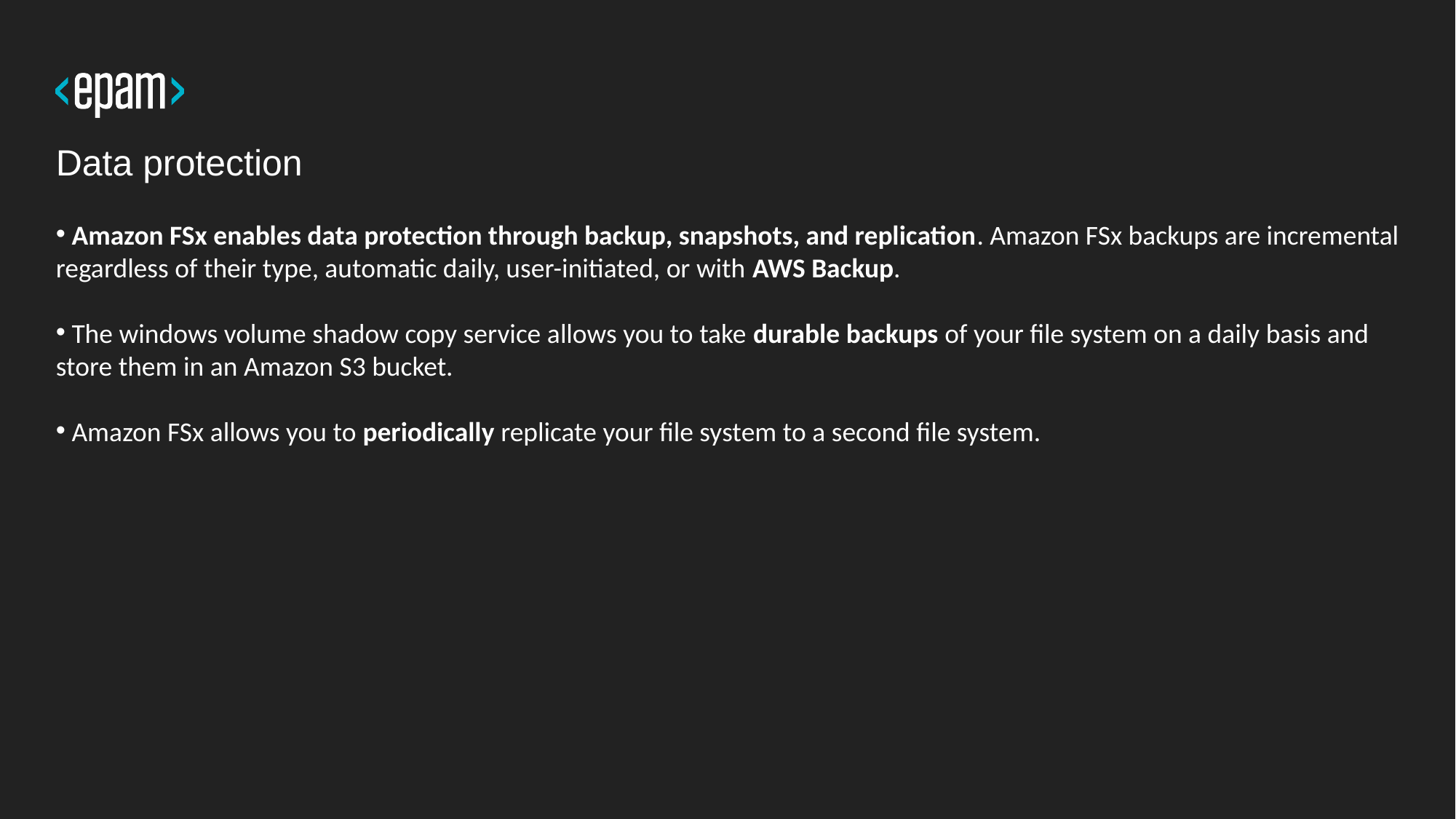

# Data protection
 Amazon FSx enables data protection through backup, snapshots, and replication. Amazon FSx backups are incremental regardless of their type, automatic daily, user-initiated, or with AWS Backup.

 The windows volume shadow copy service allows you to take durable backups of your file system on a daily basis and store them in an Amazon S3 bucket.

 Amazon FSx allows you to periodically replicate your file system to a second file system.